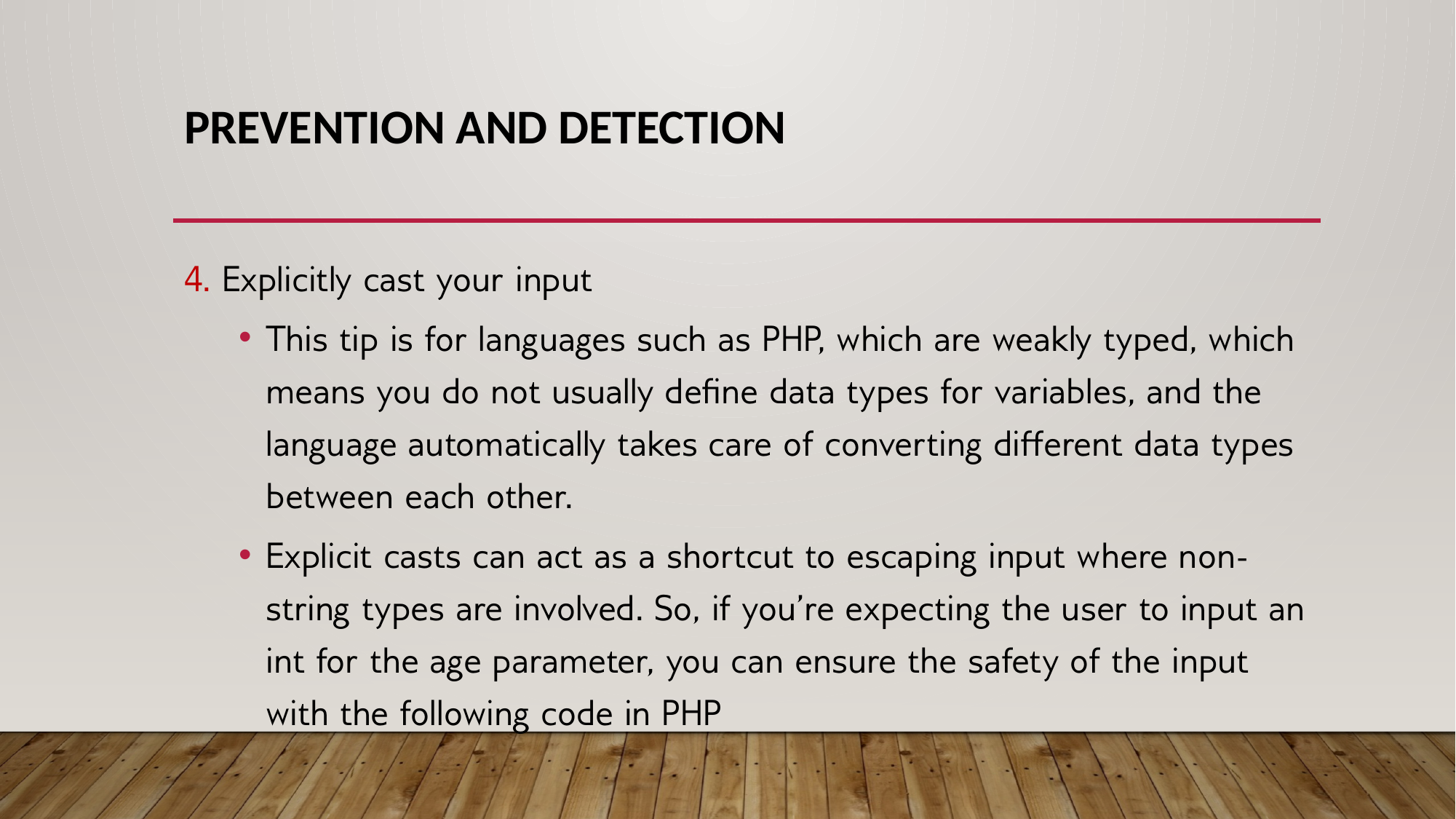

# PREVENTION AND DETECTION
4. Explicitly cast your input
This tip is for languages such as PHP, which are weakly typed, which means you do not usually define data types for variables, and the language automatically takes care of converting different data types between each other.
Explicit casts can act as a shortcut to escaping input where non-string types are involved. So, if you’re expecting the user to input an int for the age parameter, you can ensure the safety of the input with the following code in PHP